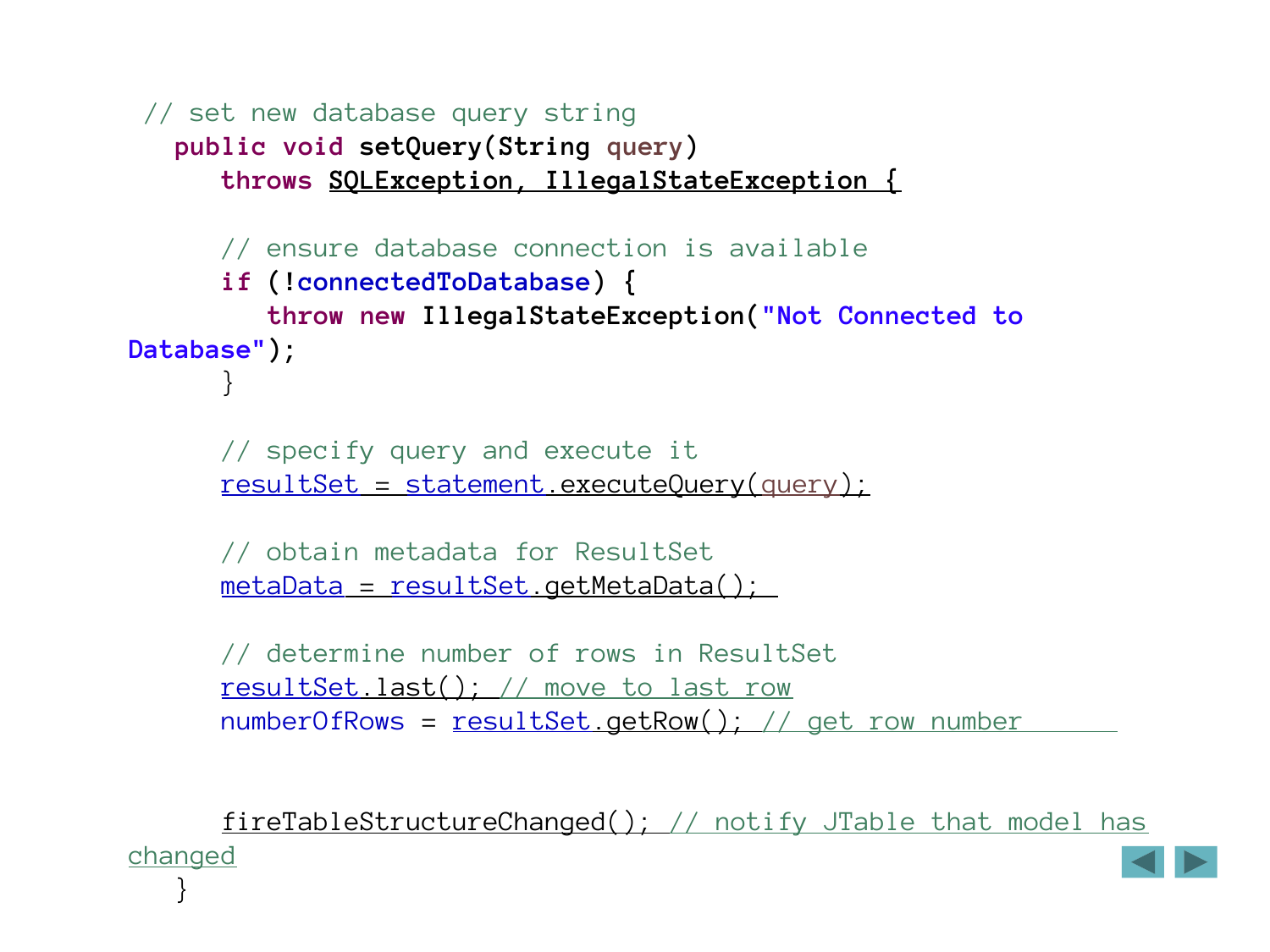

// set new database query string
   public void setQuery(String query)
      throws SQLException, IllegalStateException {

      // ensure database connection is available
      if (!connectedToDatabase) {
         throw new IllegalStateException("Not Connected to Database");
      }

      // specify query and execute it
      resultSet = statement.executeQuery(query);

      // obtain metadata for ResultSet
      metaData = resultSet.getMetaData();

      // determine number of rows in ResultSet
      resultSet.last(); // move to last row
      numberOfRows = resultSet.getRow(); // get row number

      fireTableStructureChanged(); // notify JTable that model has changed
   }